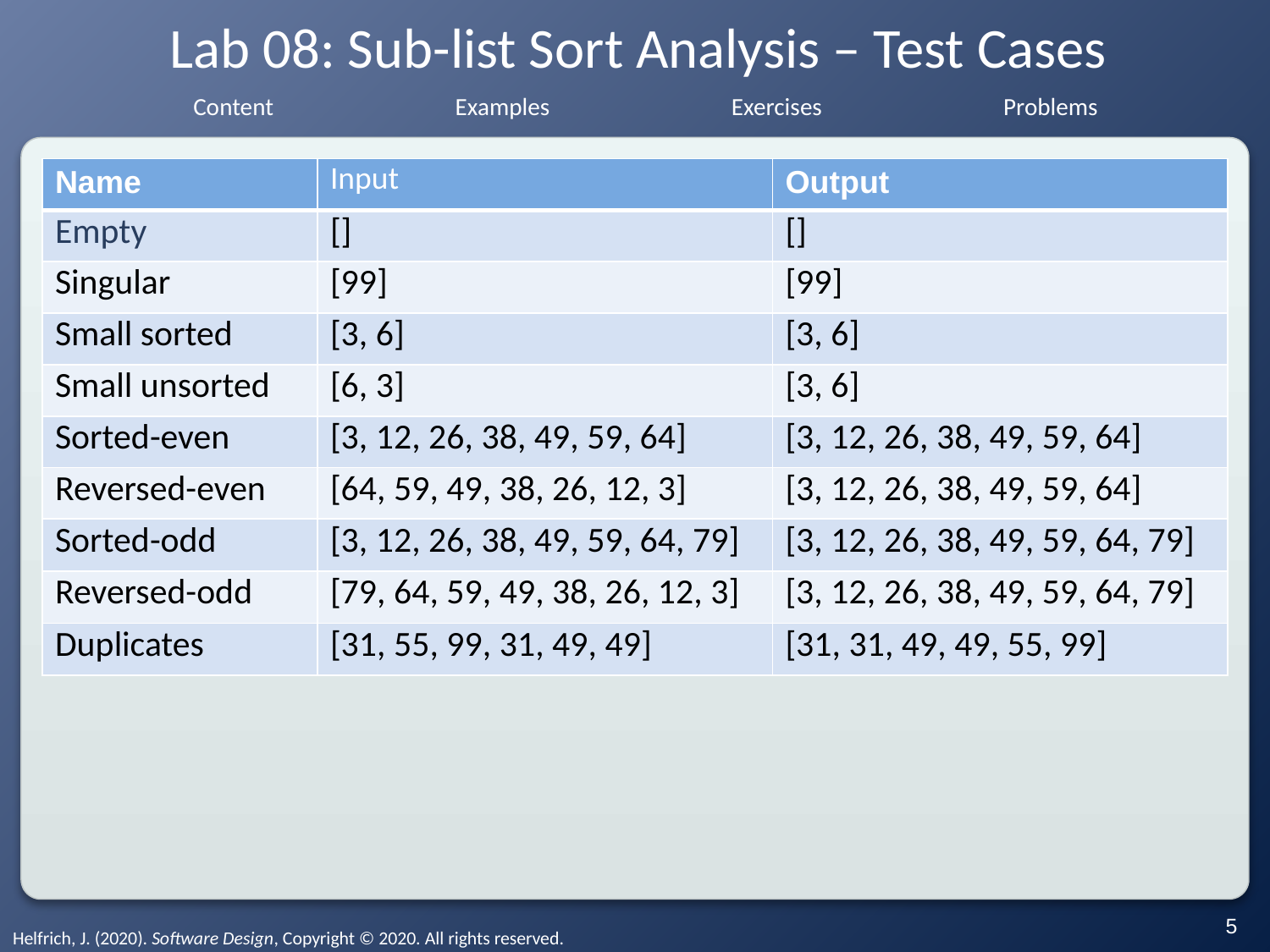

# Lab 08: Sub-list Sort Analysis – Test Cases
| Name | Input | Output |
| --- | --- | --- |
| Empty | [] | [] |
| Singular | [99] | [99] |
| Small sorted | [3, 6] | [3, 6] |
| Small unsorted | [6, 3] | [3, 6] |
| Sorted-even | [3, 12, 26, 38, 49, 59, 64] | [3, 12, 26, 38, 49, 59, 64] |
| Reversed-even | [64, 59, 49, 38, 26, 12, 3] | [3, 12, 26, 38, 49, 59, 64] |
| Sorted-odd | [3, 12, 26, 38, 49, 59, 64, 79] | [3, 12, 26, 38, 49, 59, 64, 79] |
| Reversed-odd | [79, 64, 59, 49, 38, 26, 12, 3] | [3, 12, 26, 38, 49, 59, 64, 79] |
| Duplicates | [31, 55, 99, 31, 49, 49] | [31, 31, 49, 49, 55, 99] |

5